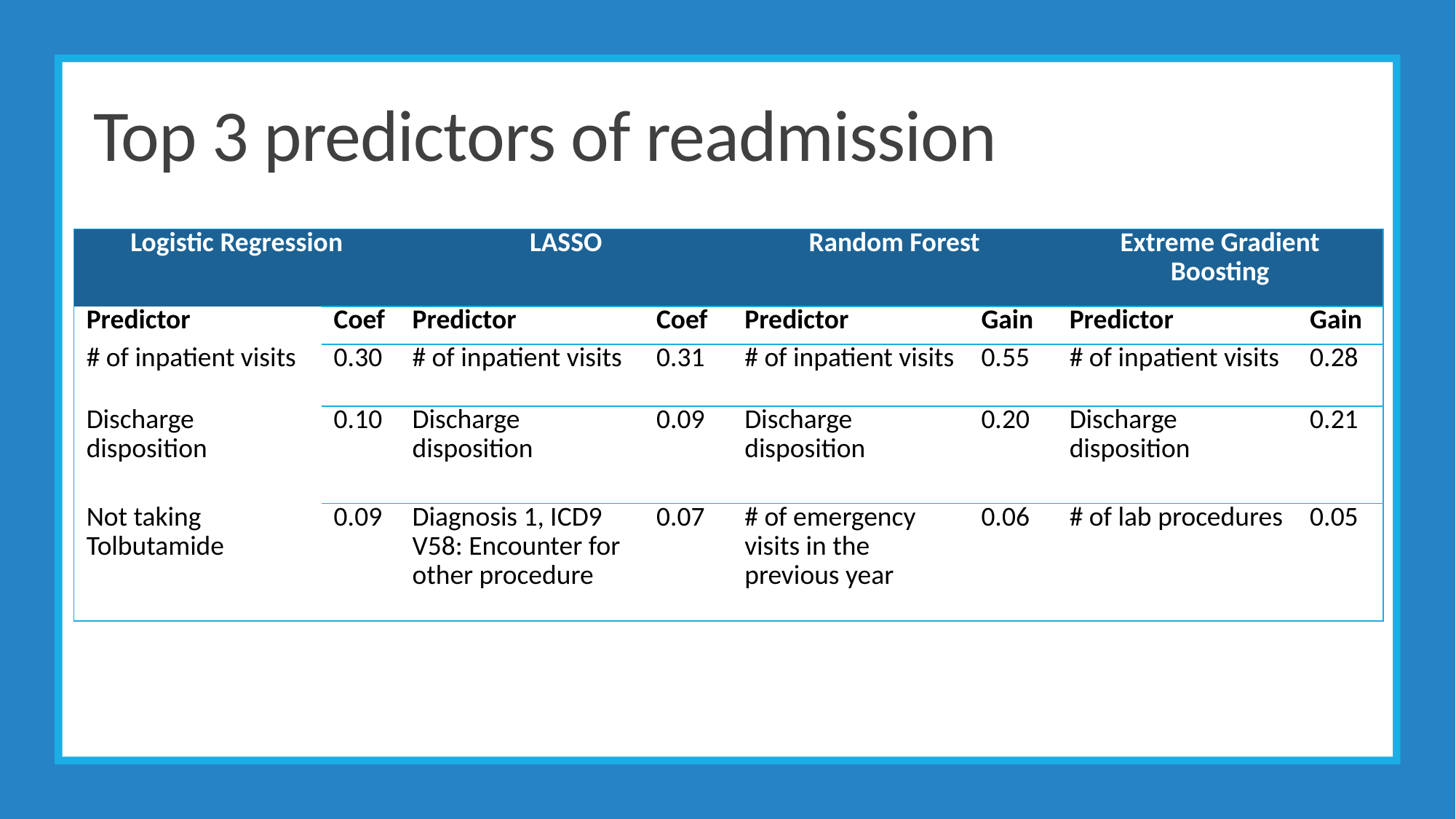

# Top 3 predictors of readmission
| Logistic Regression |  | LASSO |  | Random Forest |  | Extreme Gradient Boosting |  |
| --- | --- | --- | --- | --- | --- | --- | --- |
| Predictor | Coef | Predictor | Coef | Predictor | Gain | Predictor | Gain |
| # of inpatient visits | 0.30 | # of inpatient visits | 0.31 | # of inpatient visits | 0.55 | # of inpatient visits | 0.28 |
| Discharge disposition | 0.10 | Discharge disposition | 0.09 | Discharge disposition | 0.20 | Discharge disposition | 0.21 |
| Not taking Tolbutamide | 0.09 | Diagnosis 1, ICD9 V58: Encounter for other procedure | 0.07 | # of emergency visits in the previous year | 0.06 | # of lab procedures | 0.05 |